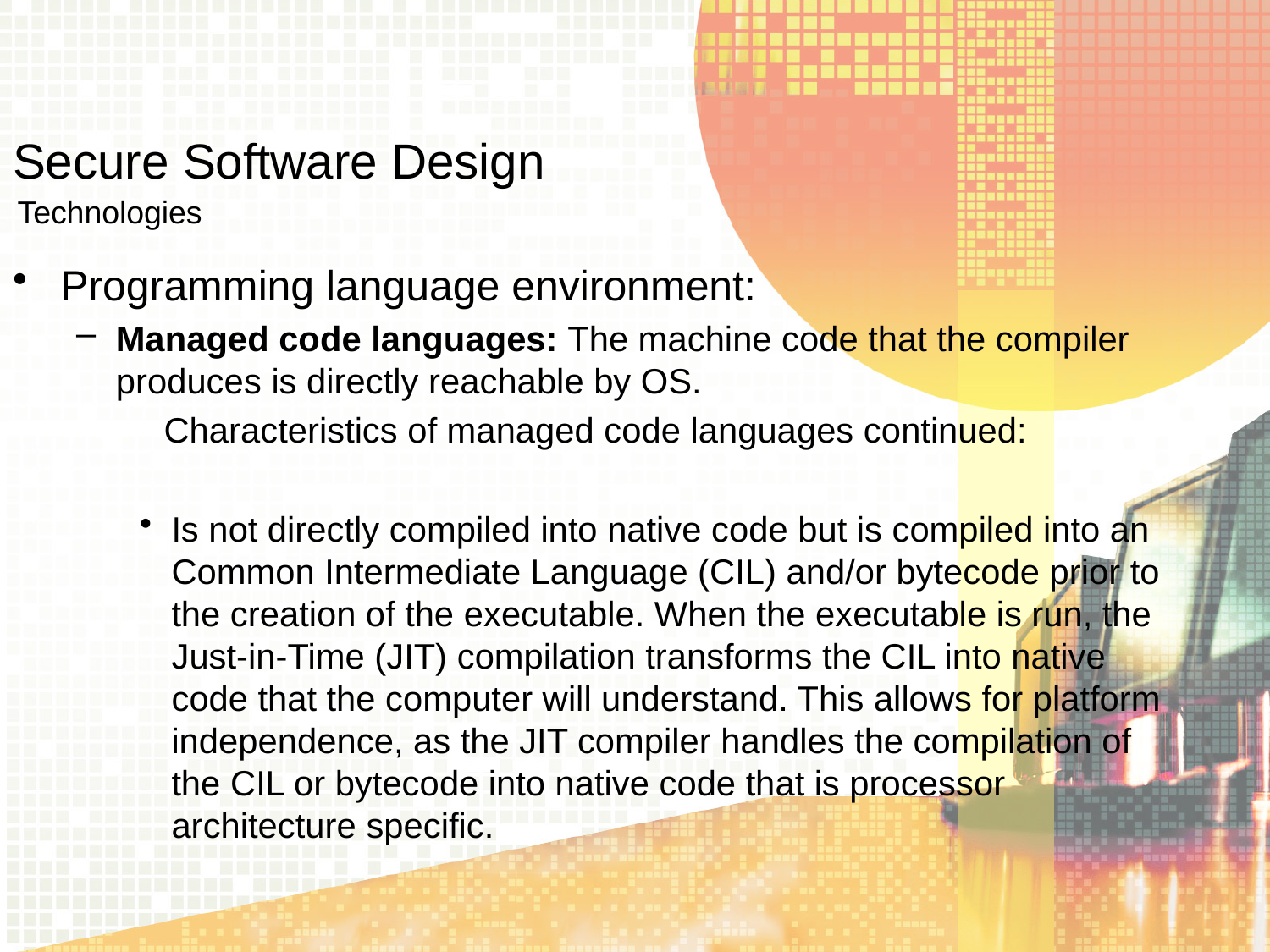

Secure Software Design
Technologies
Programming language environment:
Managed code languages: The machine code that the compiler produces is directly reachable by OS.
         Characteristics of managed code languages continued:

Is not directly compiled into native code but is compiled into an Common Intermediate Language (CIL) and/or bytecode prior to the creation of the executable. When the executable is run, the Just-in-Time (JIT) compilation transforms the CIL into native code that the computer will understand. This allows for platform independence, as the JIT compiler handles the compilation of the CIL or bytecode into native code that is processor architecture specific.